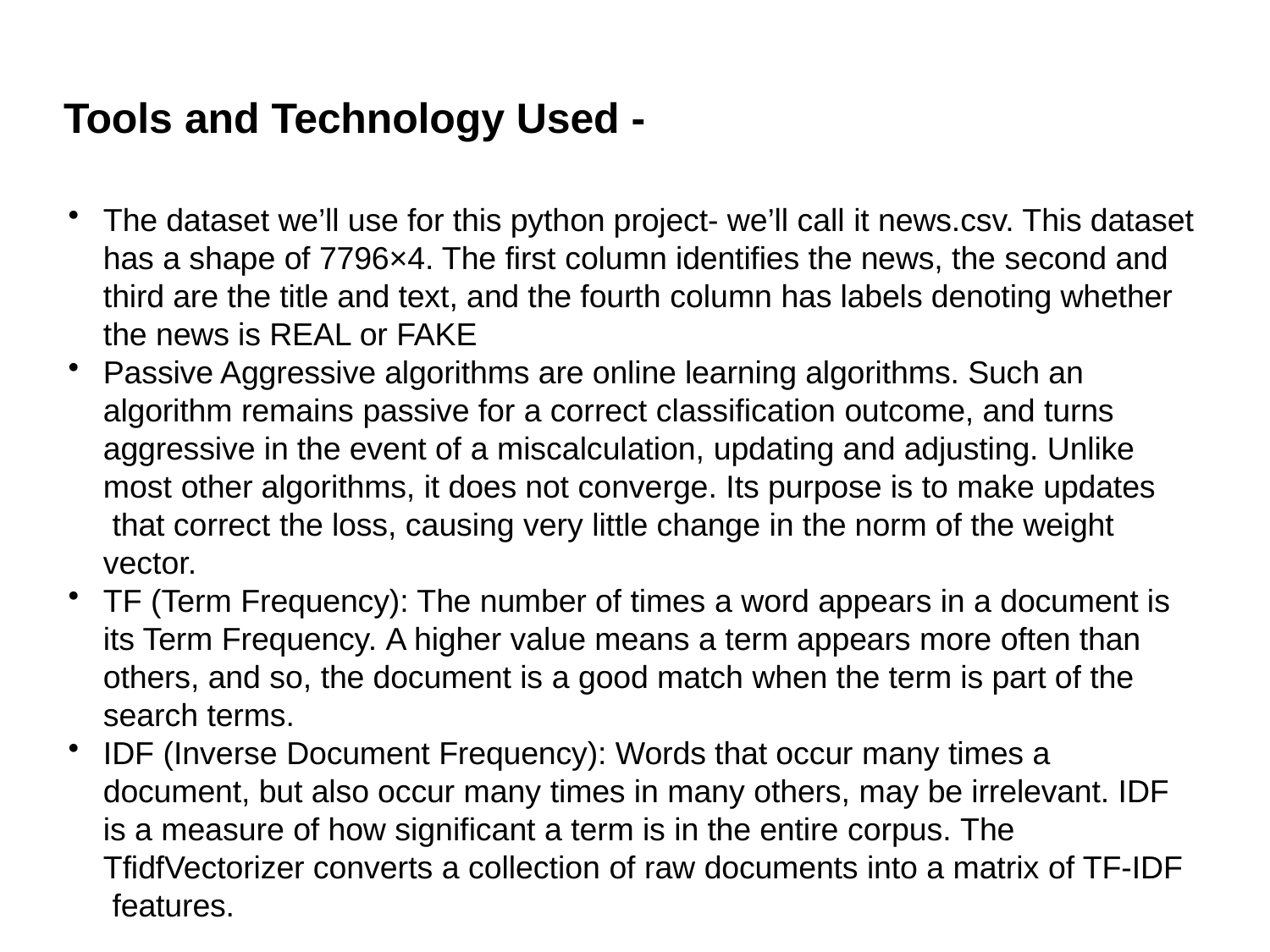

# Tools and Technology Used -
The dataset we’ll use for this python project- we’ll call it news.csv. This dataset  has a shape of 7796×4. The first column identifies the news, the second and  third are the title and text, and the fourth column has labels denoting whether  the news is REAL or FAKE
Passive Aggressive algorithms are online learning algorithms. Such an  algorithm remains passive for a correct classification outcome, and turns  aggressive in the event of a miscalculation, updating and adjusting. Unlike  most other algorithms, it does not converge. Its purpose is to make updates  that correct the loss, causing very little change in the norm of the weight  vector.
TF (Term Frequency): The number of times a word appears in a document is  its Term Frequency. A higher value means a term appears more often than  others, and so, the document is a good match when the term is part of the  search terms.
IDF (Inverse Document Frequency): Words that occur many times a  document, but also occur many times in many others, may be irrelevant. IDF  is a measure of how significant a term is in the entire corpus. The  TfidfVectorizer converts a collection of raw documents into a matrix of TF-IDF  features.